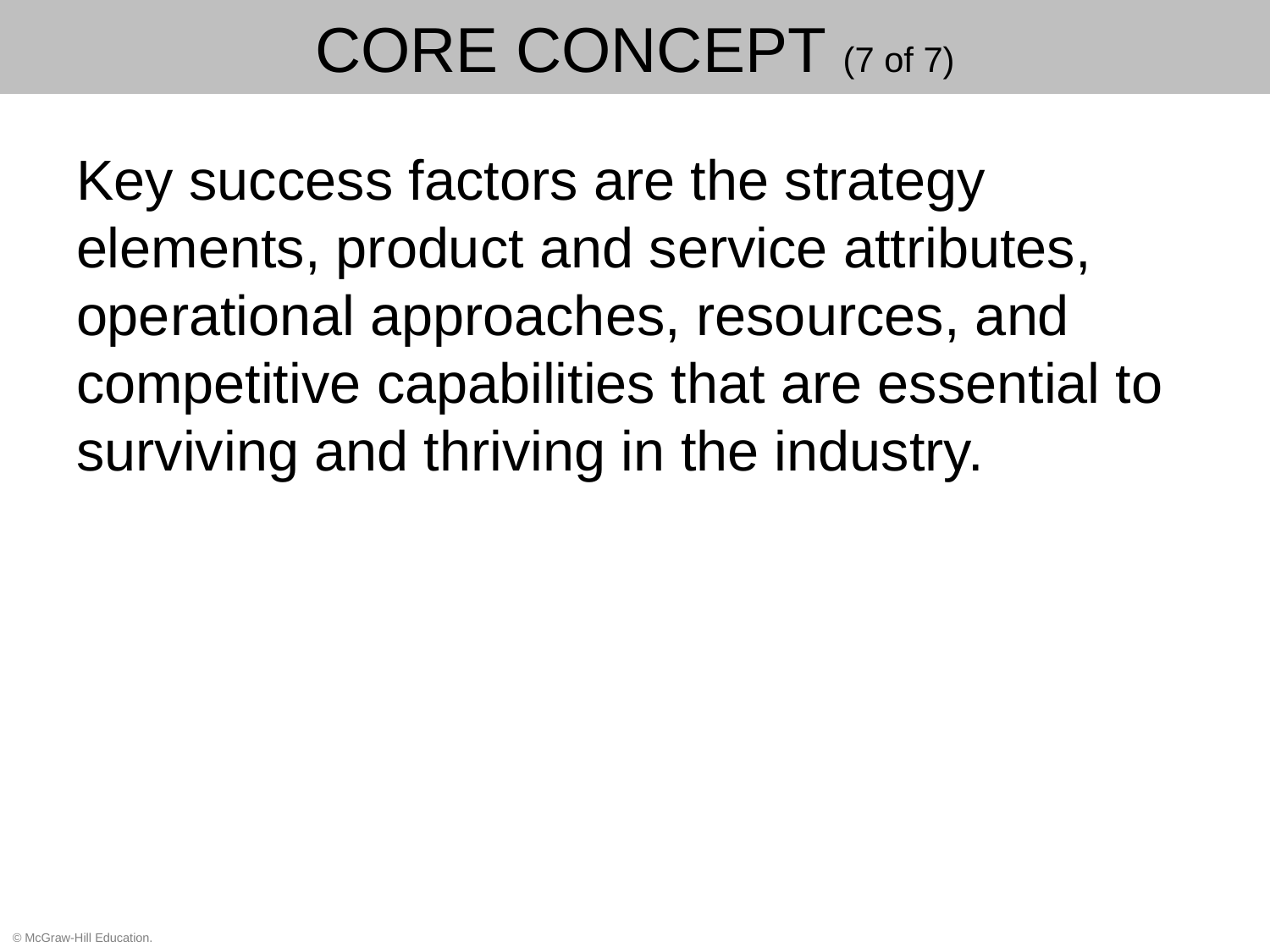

# CORE CONCEPT (7 of 7)
Key success factors are the strategy elements, product and service attributes, operational approaches, resources, and competitive capabilities that are essential to surviving and thriving in the industry.